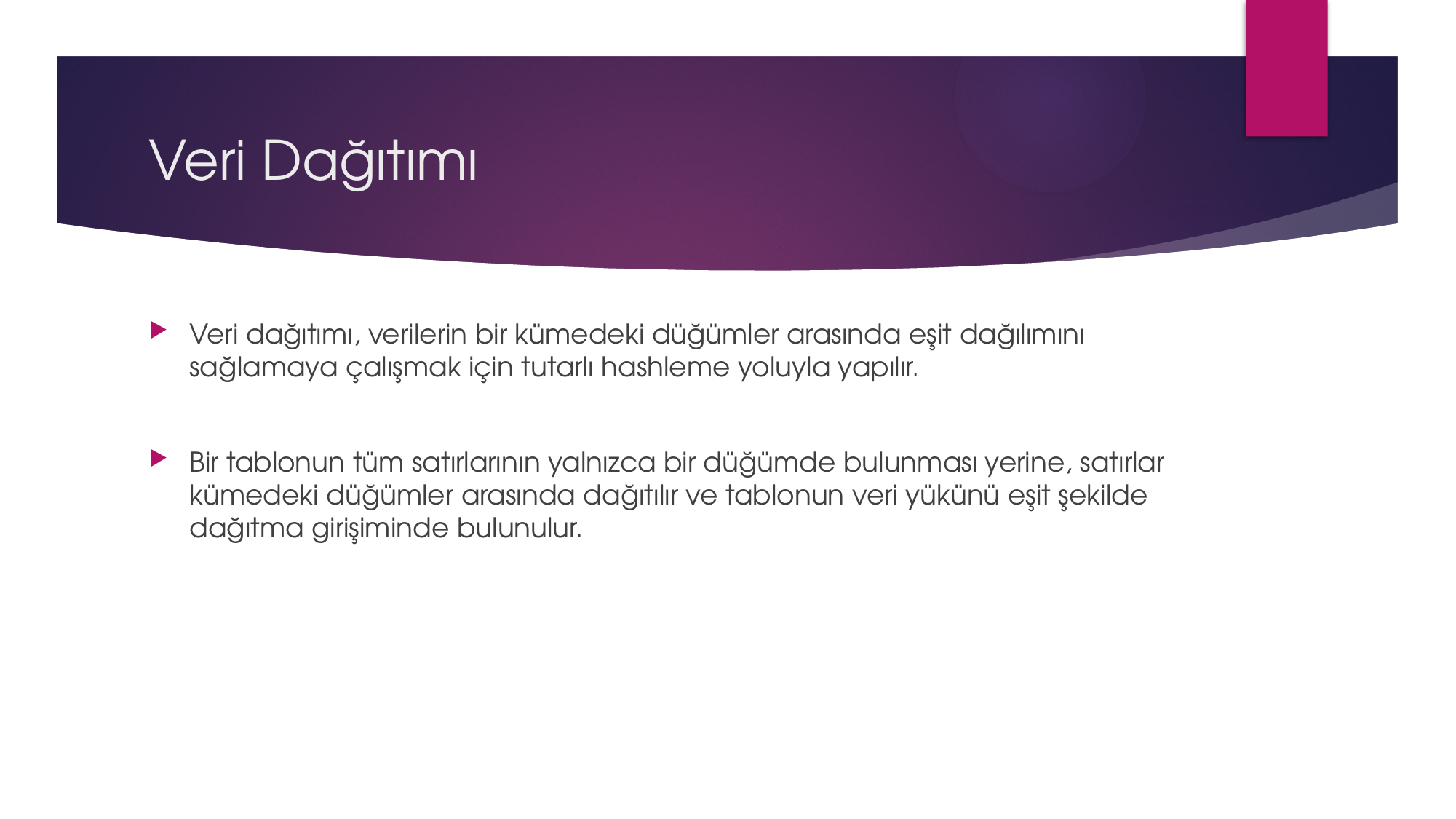

# Veri Dağıtımı
Veri dağıtımı, verilerin bir kümedeki düğümler arasında eşit dağılımını sağlamaya çalışmak için tutarlı hashleme yoluyla yapılır.

Bir tablonun tüm satırlarının yalnızca bir düğümde bulunması yerine, satırlar kümedeki düğümler arasında dağıtılır ve tablonun veri yükünü eşit şekilde dağıtma girişiminde bulunulur.